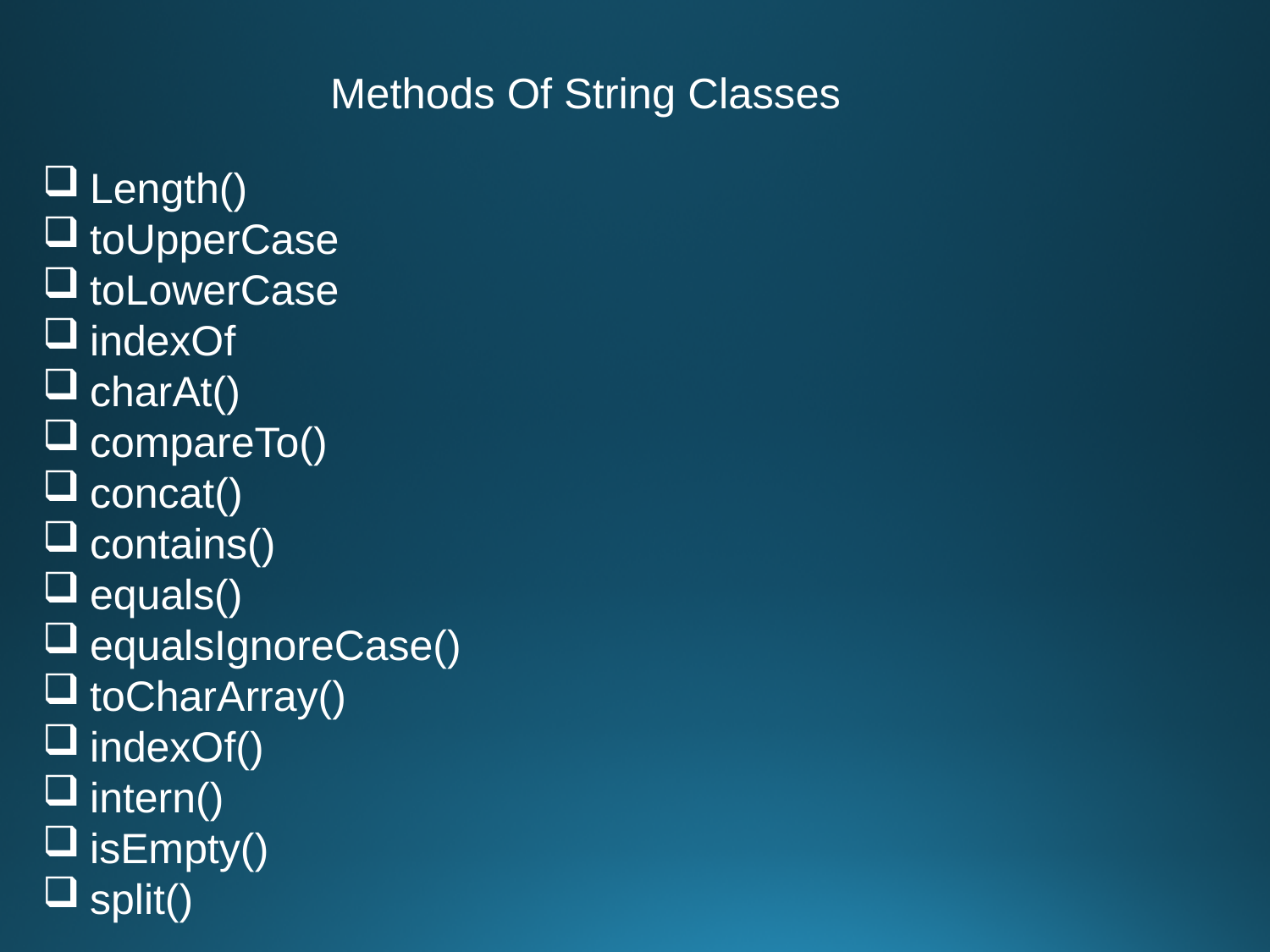

Methods Of String Classes
Length()
toUpperCase
toLowerCase
indexOf
charAt()
compareTo()
concat()
contains()
equals()
equalsIgnoreCase()
toCharArray()
indexOf()
intern()
isEmpty()
split()